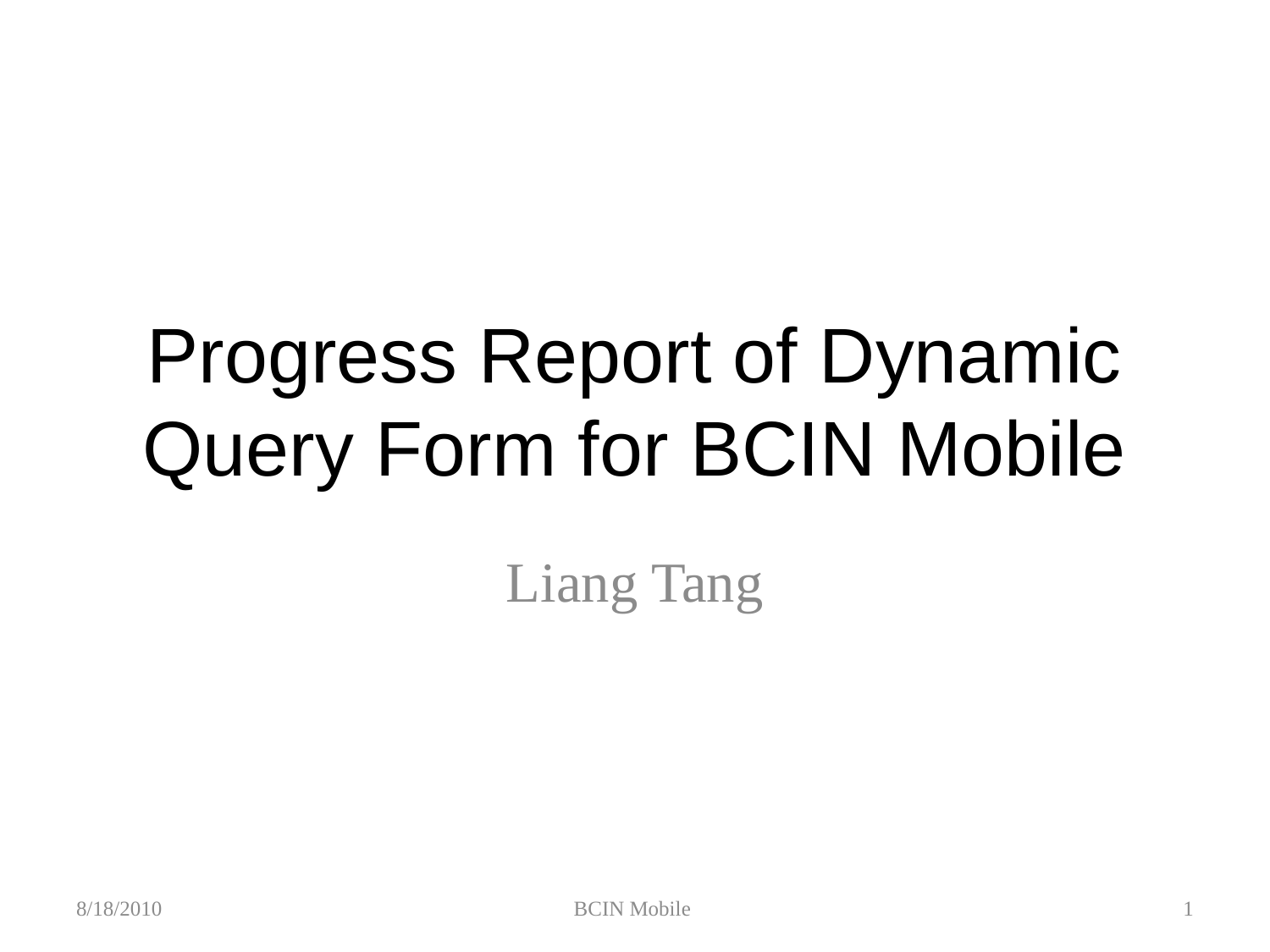

# Progress Report of Dynamic Query Form for BCIN Mobile
Liang Tang
8/18/2010
BCIN Mobile
1